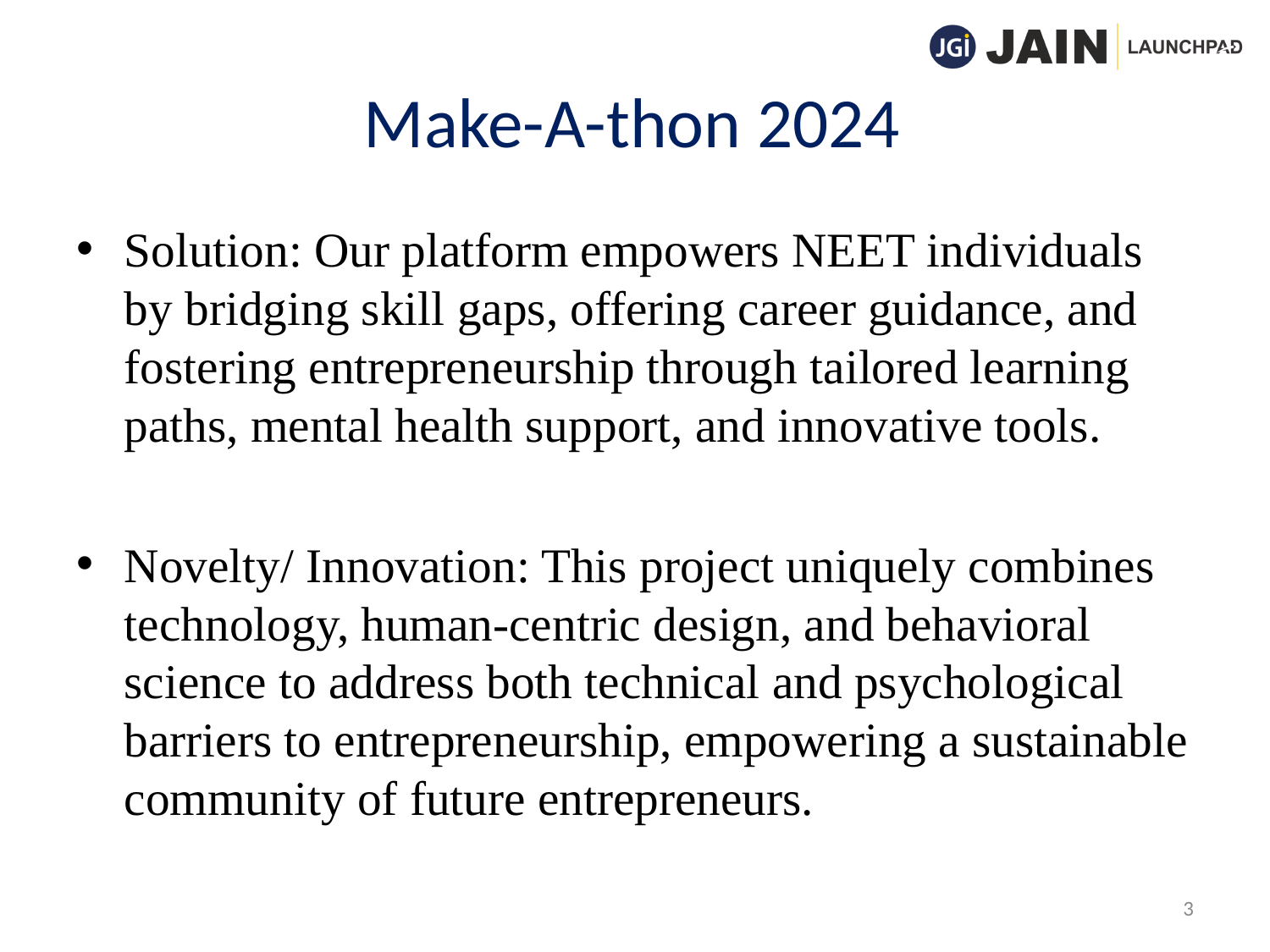

Solution: Our platform empowers NEET individuals by bridging skill gaps, offering career guidance, and fostering entrepreneurship through tailored learning paths, mental health support, and innovative tools.

Novelty/ Innovation: This project uniquely combines technology, human-centric design, and behavioral science to address both technical and psychological barriers to entrepreneurship, empowering a sustainable community of future entrepreneurs.
3